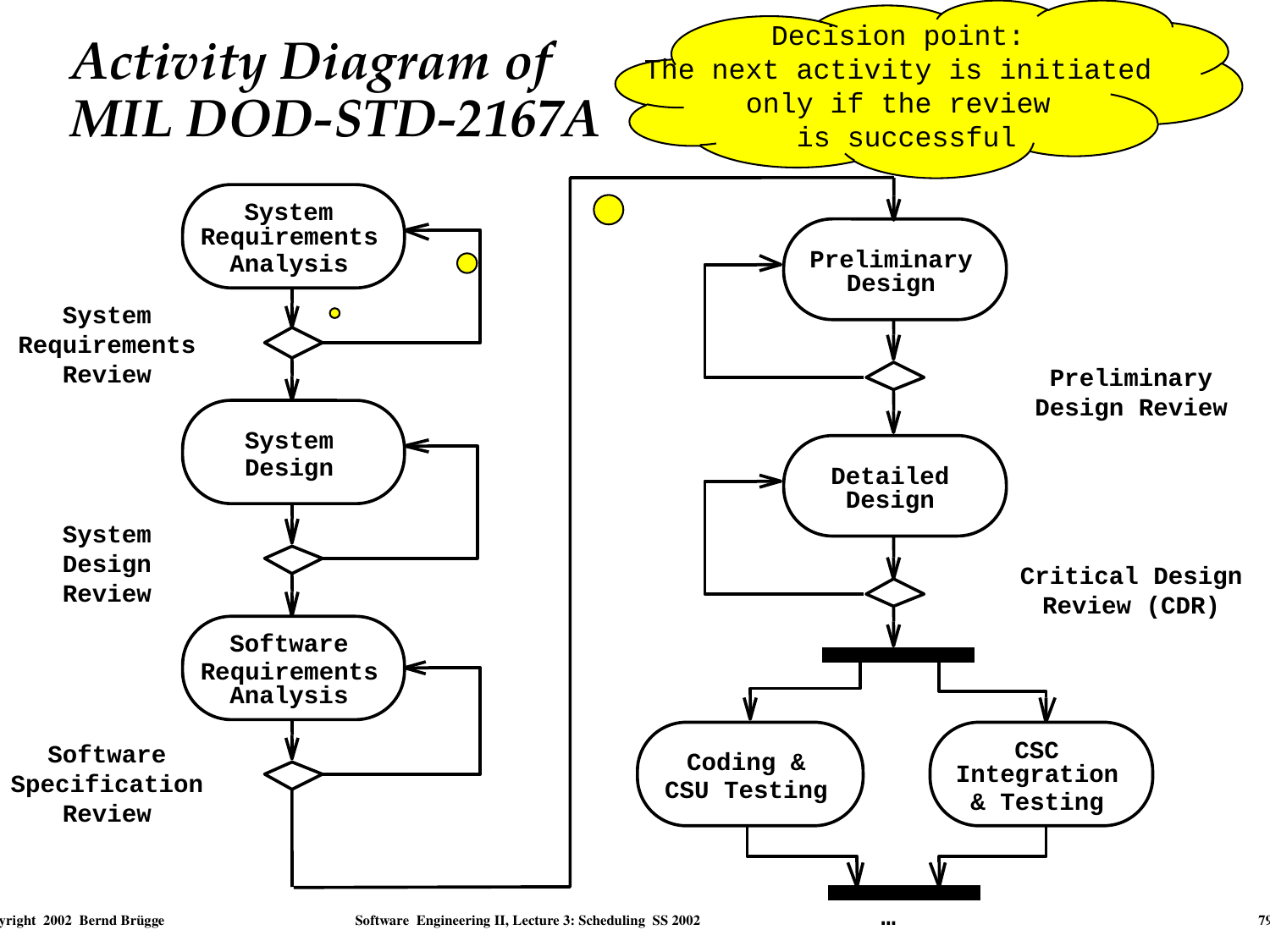

Decision point:
The next activity is initiated
only if the review
is successful
# Activity Diagram of MIL DOD-STD-2167A

System
Requirements
Analysis

Preliminary
Design

Detailed
Design

Coding &
CSU Testing

CSC
Integration
& Testing

…

System
Requirements
Review

Preliminary
Design Review

System
Design

System
Design
Review

Critical Design
Review (CDR)

Software
Requirements
Analysis

Software
Specification
Review